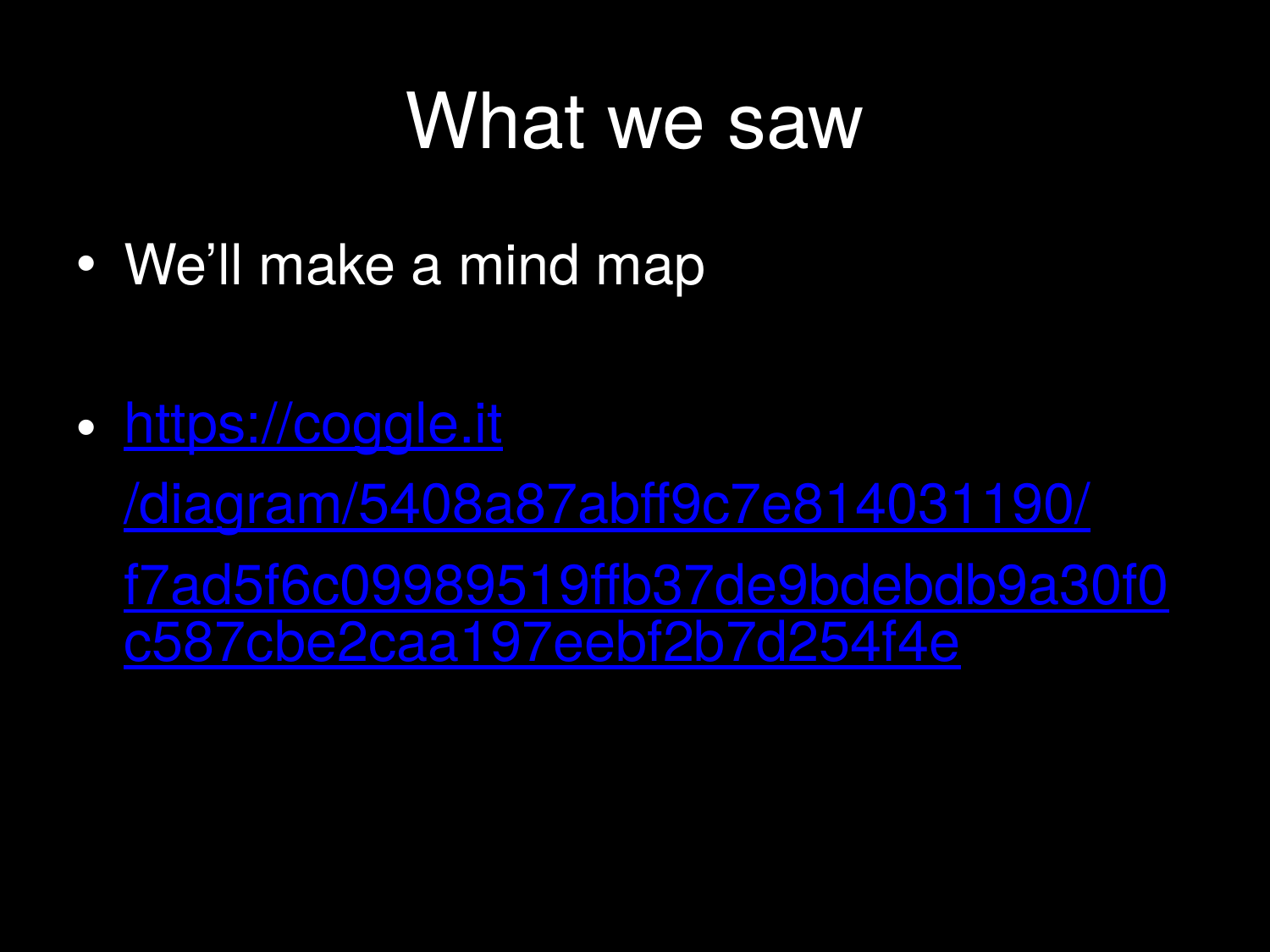

# What we saw
We’ll make a mind map

https://coggle.it/diagram/5408a87abff9c7e814031190/f7ad5f6c09989519ffb37de9bdebdb9a30f0c587cbe2caa197eebf2b7d254f4e